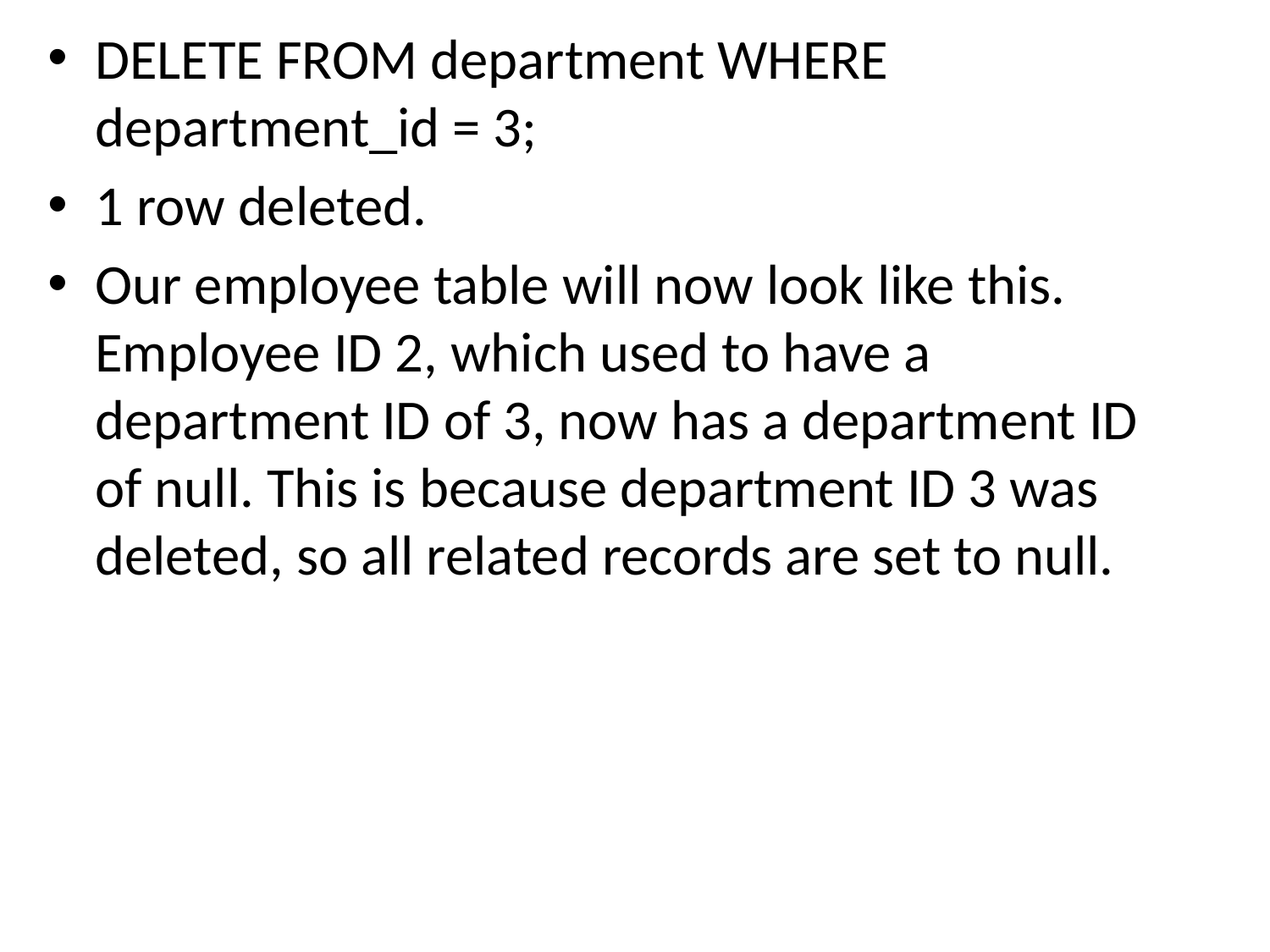

DELETE FROM department WHERE department_id = 3;
1 row deleted.
Our employee table will now look like this. Employee ID 2, which used to have a department ID of 3, now has a department ID of null. This is because department ID 3 was deleted, so all related records are set to null.